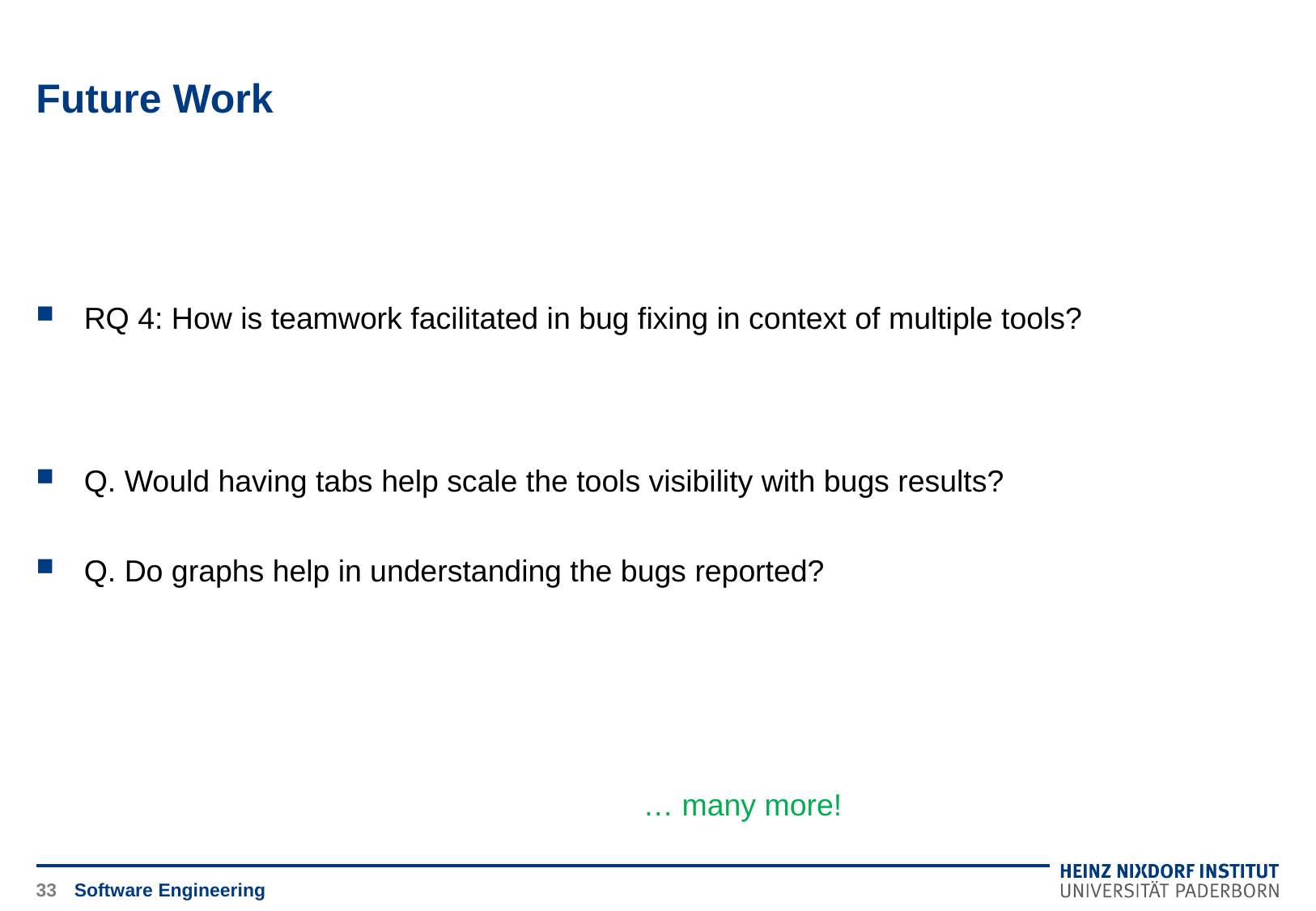

# Future Work
RQ 4: How is teamwork facilitated in bug fixing in context of multiple tools?
Q. Would having tabs help scale the tools visibility with bugs results?
Q. Do graphs help in understanding the bugs reported?

															… many more!

33
Software Engineering